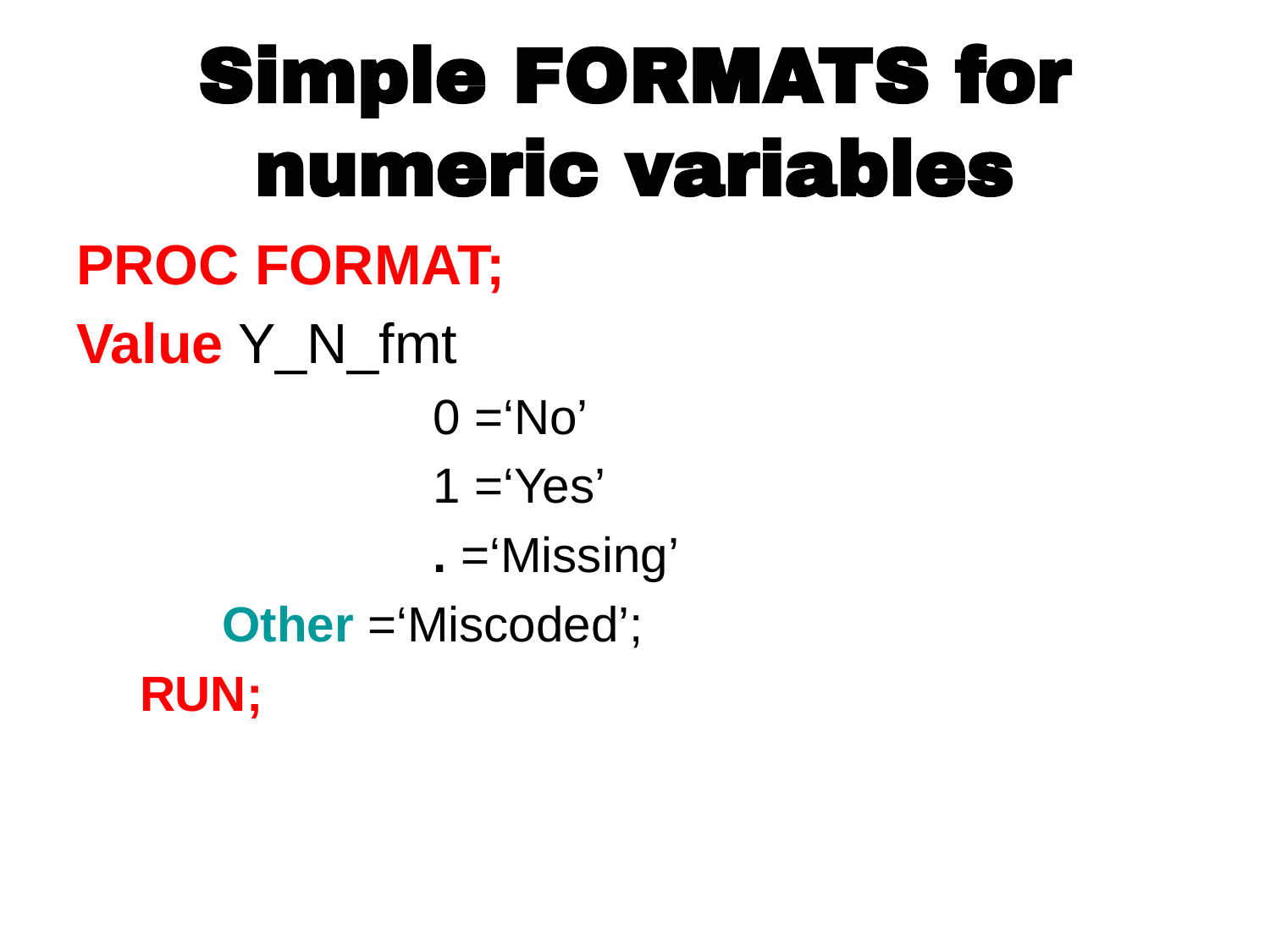

# Simple FORMATS for numeric variables
PROC FORMAT;
Value Y_N_fmt
			0 =‘No’
			1 =‘Yes’
   	 	. =‘Missing’
      Other =‘Miscoded’;
RUN;